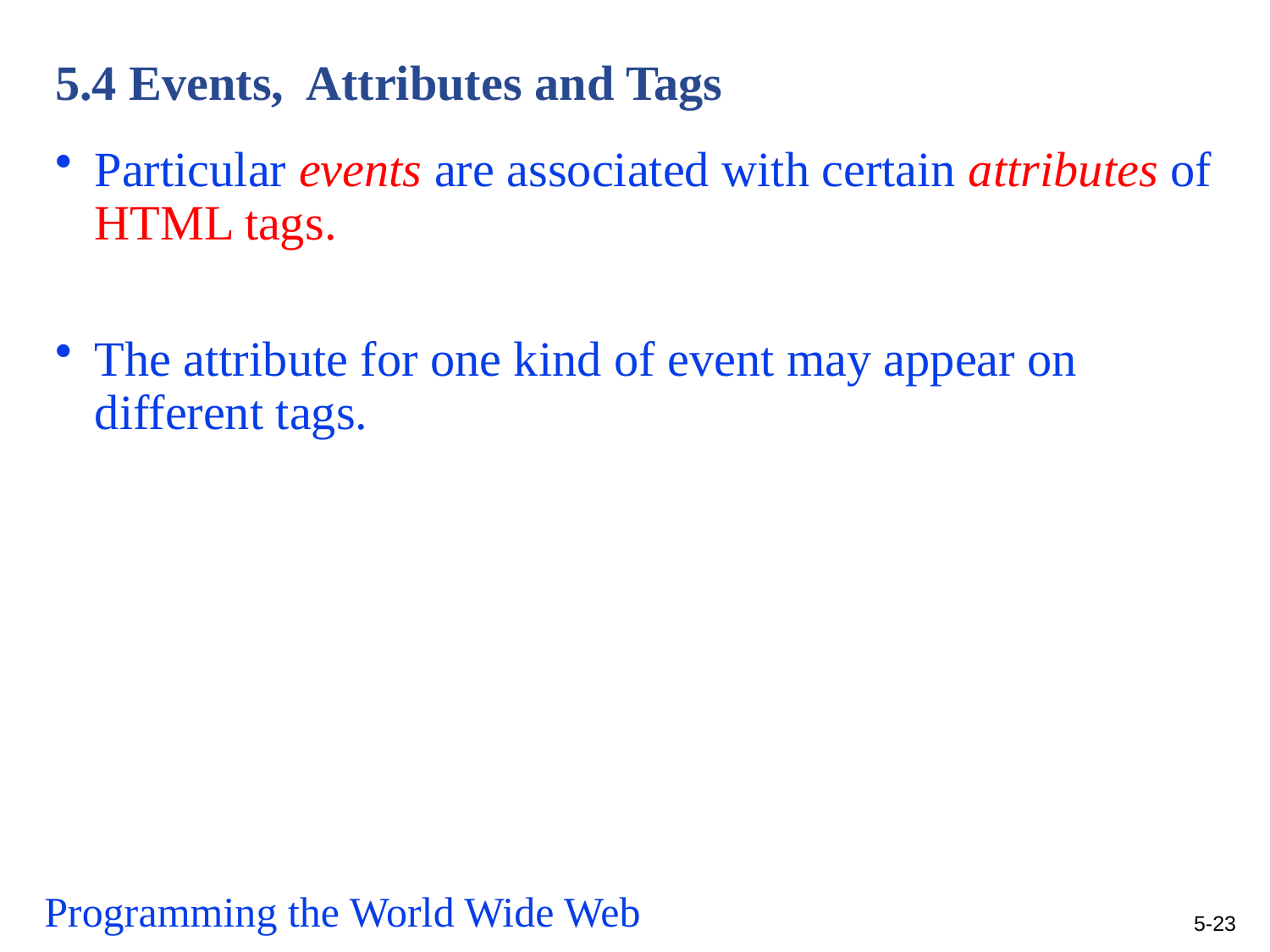

# 5.4 Events,  Attributes and Tags
Particular events are associated with certain attributes of HTML tags.

The attribute for one kind of event may appear on different tags.